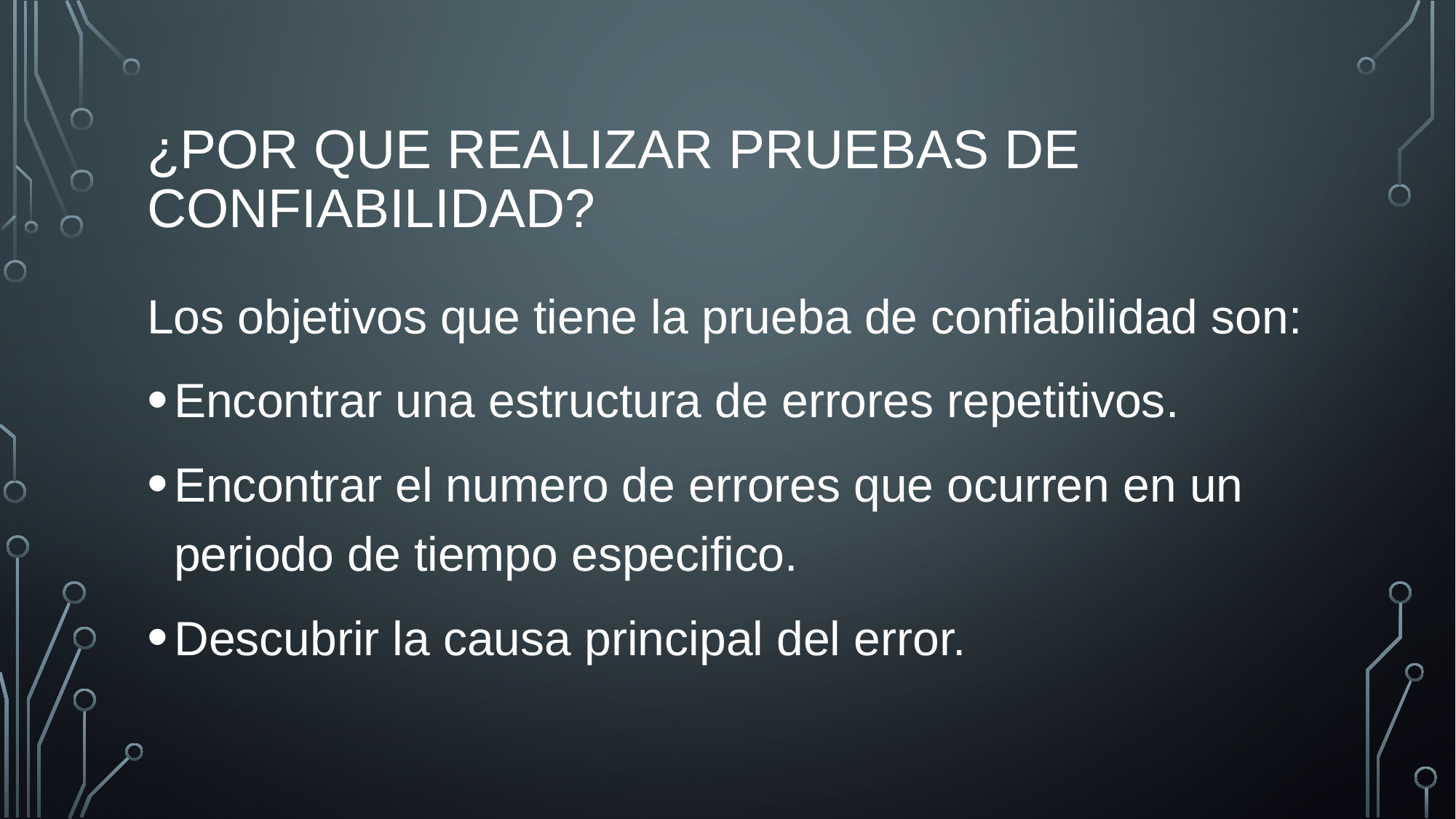

# ¿Por que realizar pruebas de confiabilidad?
Los objetivos que tiene la prueba de confiabilidad son:
Encontrar una estructura de errores repetitivos.
Encontrar el numero de errores que ocurren en un periodo de tiempo especifico.
Descubrir la causa principal del error.